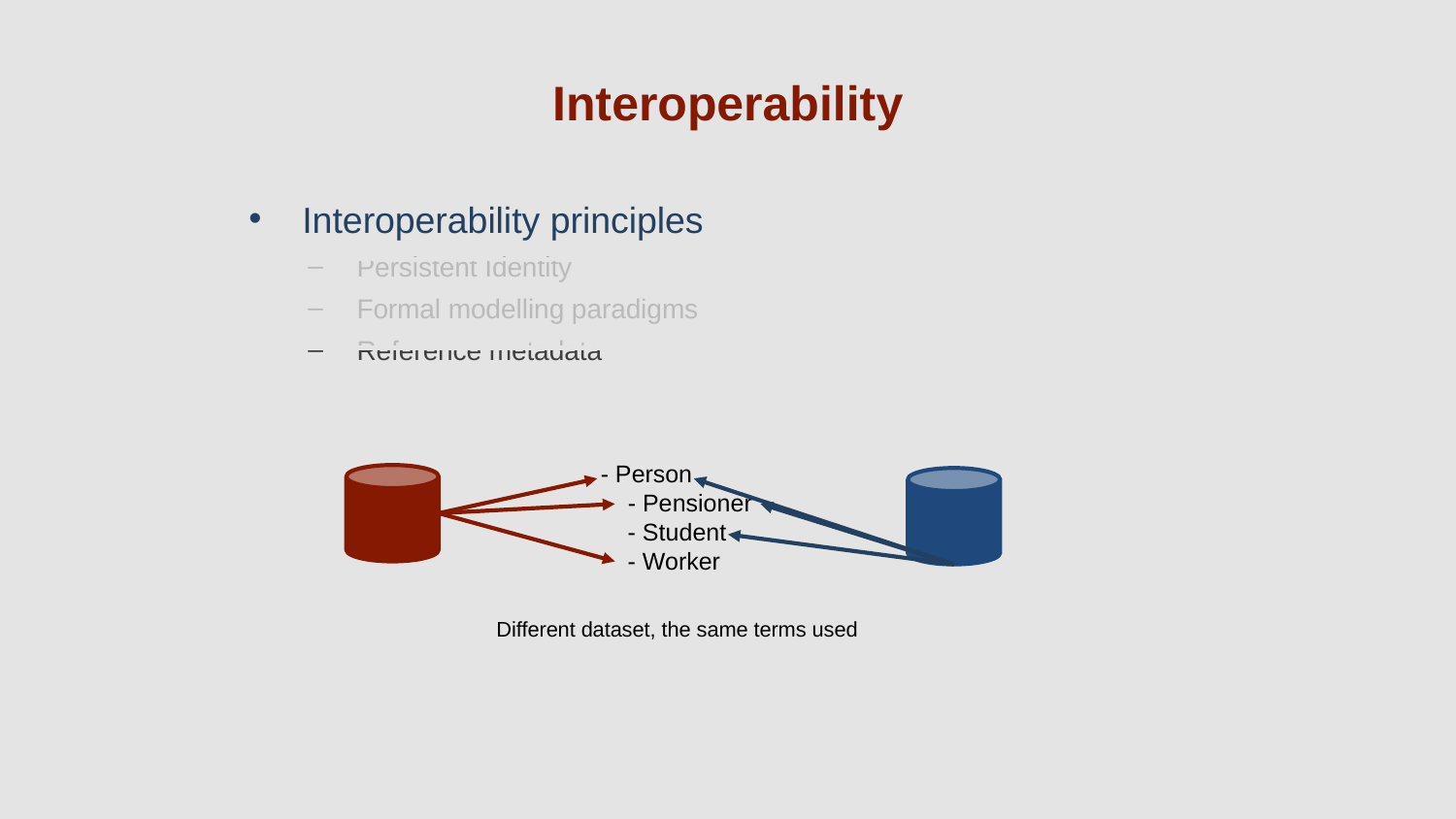

# Interoperability
Interoperability principles
Persistent Identity
Formal modelling paradigms
Reference metadata

- Person
    - Pensioner
    - Student
    - Worker

Different dataset, the same terms used